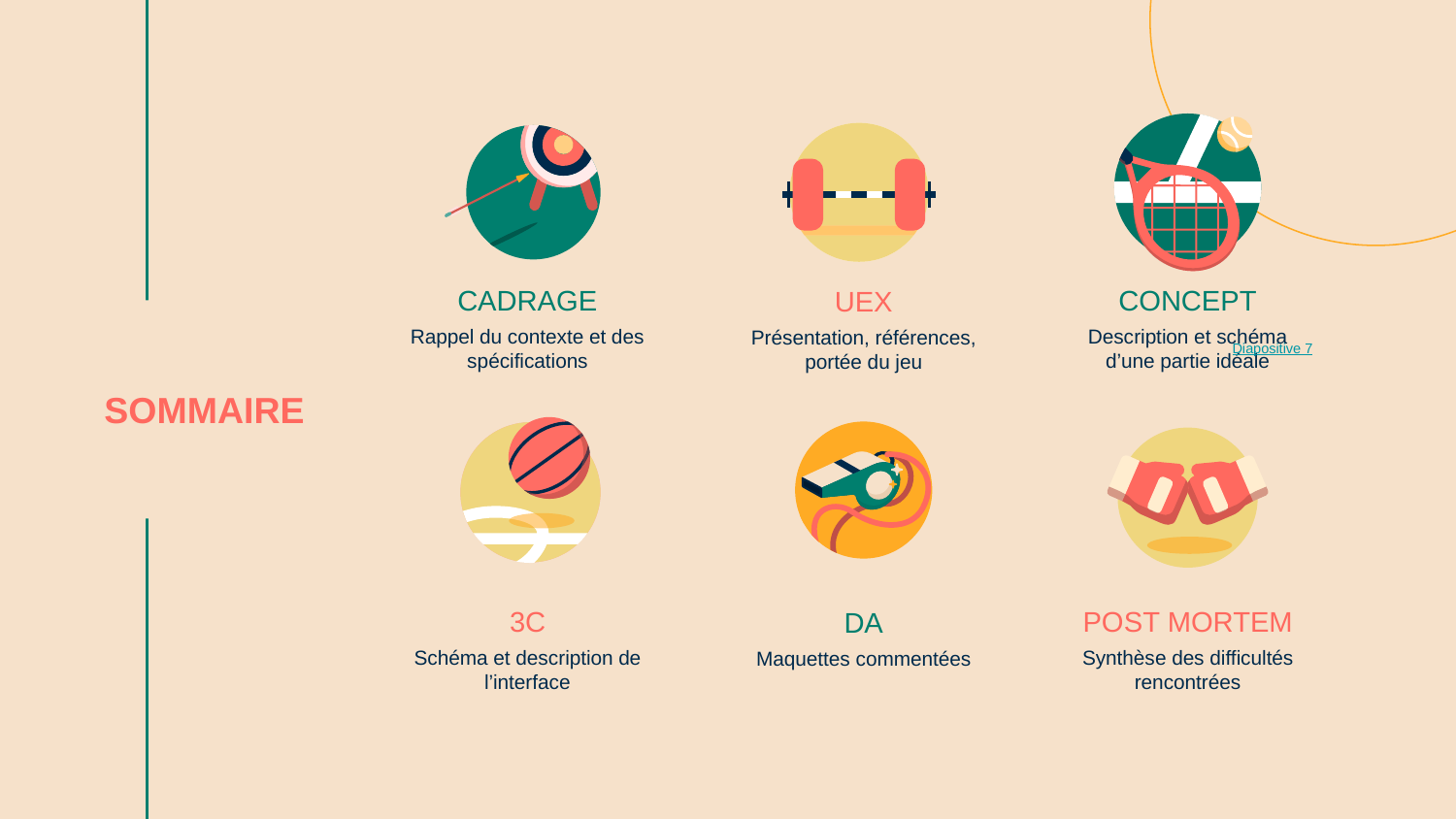

# CADRAGE
CONCEPT
UEX
Rappel du contexte et des spécifications
Description et schéma
d’une partie idéale
Présentation, références, portée du jeu

Diapositive 7
SOMMAIRE

POST MORTEM
DA
3C
Schéma et description de l’interface

Synthèse des difficultés rencontrées
Maquettes commentées